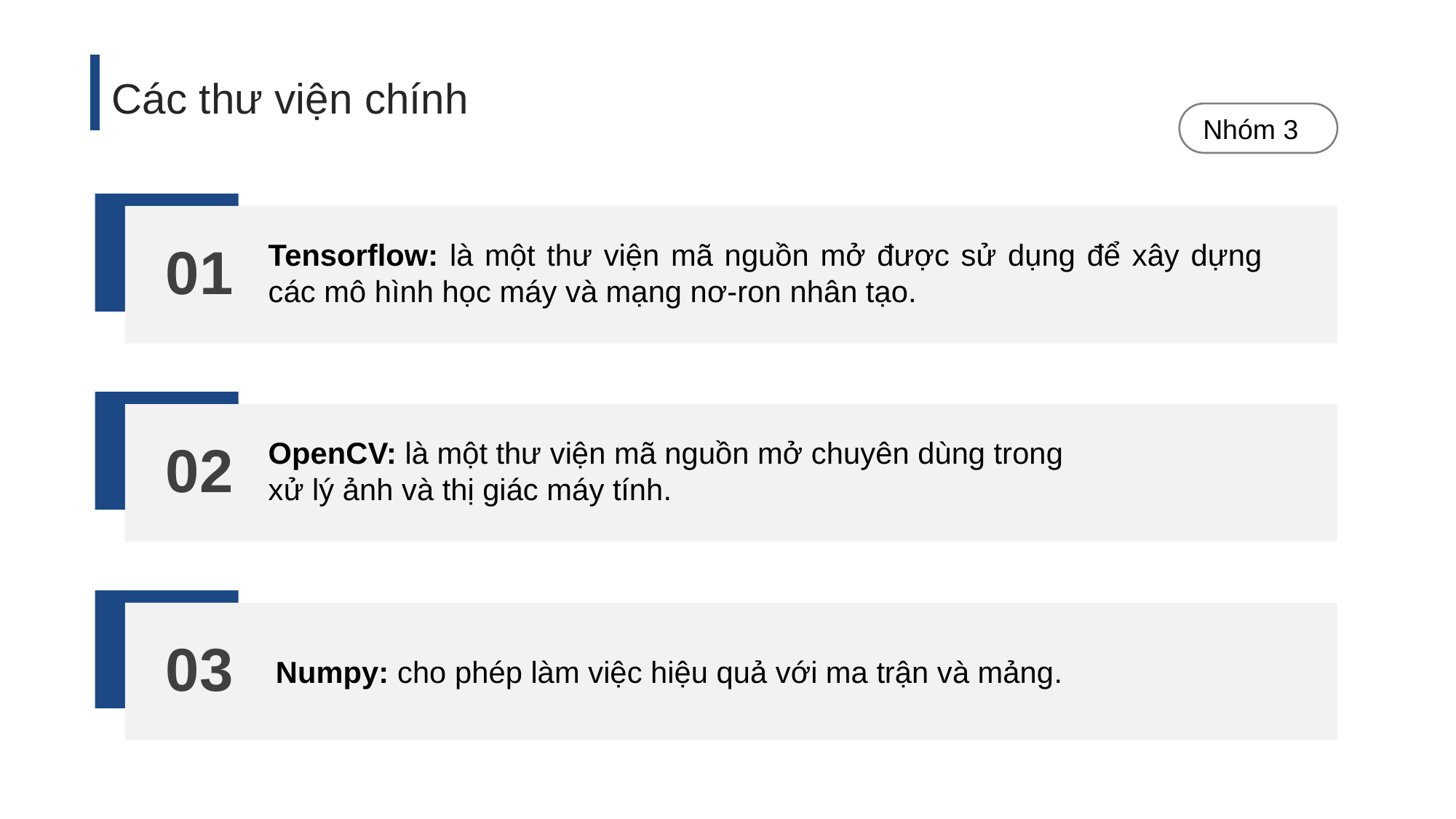

Các thư viện chính
Nhóm 3

01
Tensorflow: là một thư viện mã nguồn mở được sử dụng để xây dựng các mô hình học máy và mạng nơ-ron nhân tạo.

02
OpenCV: là một thư viện mã nguồn mở chuyên dùng trong
xử lý ảnh và thị giác máy tính.

03
Numpy: cho phép làm việc hiệu quả với ma trận và mảng.